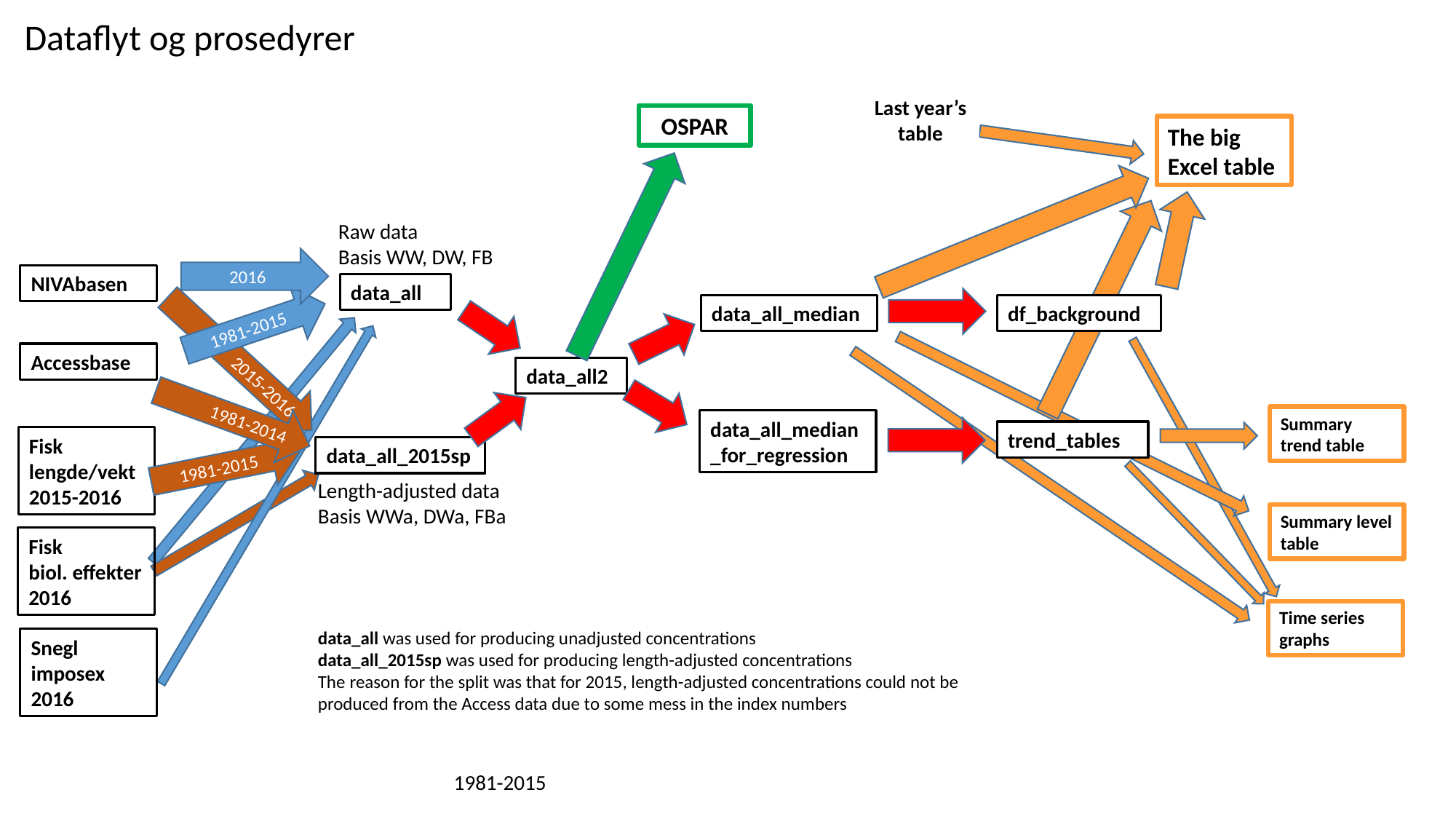

# Dataflyt og prosedyrer
Last year’s table
OSPAR
The big Excel table

Raw data
Basis WW, DW, FB

2016
NIVAbasen
data_all

df_background
data_all_median
1981-2015

2015-2016
Accessbase
data_all2

1981-2014

Summary trend table
data_all_median_for_regression

trend_tables

Fisk
lengde/vekt
2015-2016

data_all_2015sp
1981-2015

Length-adjusted data
Basis WWa, DWa, FBa

Summary level table

Fisk
biol. effekter
2016
Time series graphs
data_all was used for producing unadjusted concentrations
data_all_2015sp was used for producing length-adjusted concentrations
The reason for the split was that for 2015, length-adjusted concentrations could not be produced from the Access data due to some mess in the index numbers
Snegl
imposex
2016
1981-2015